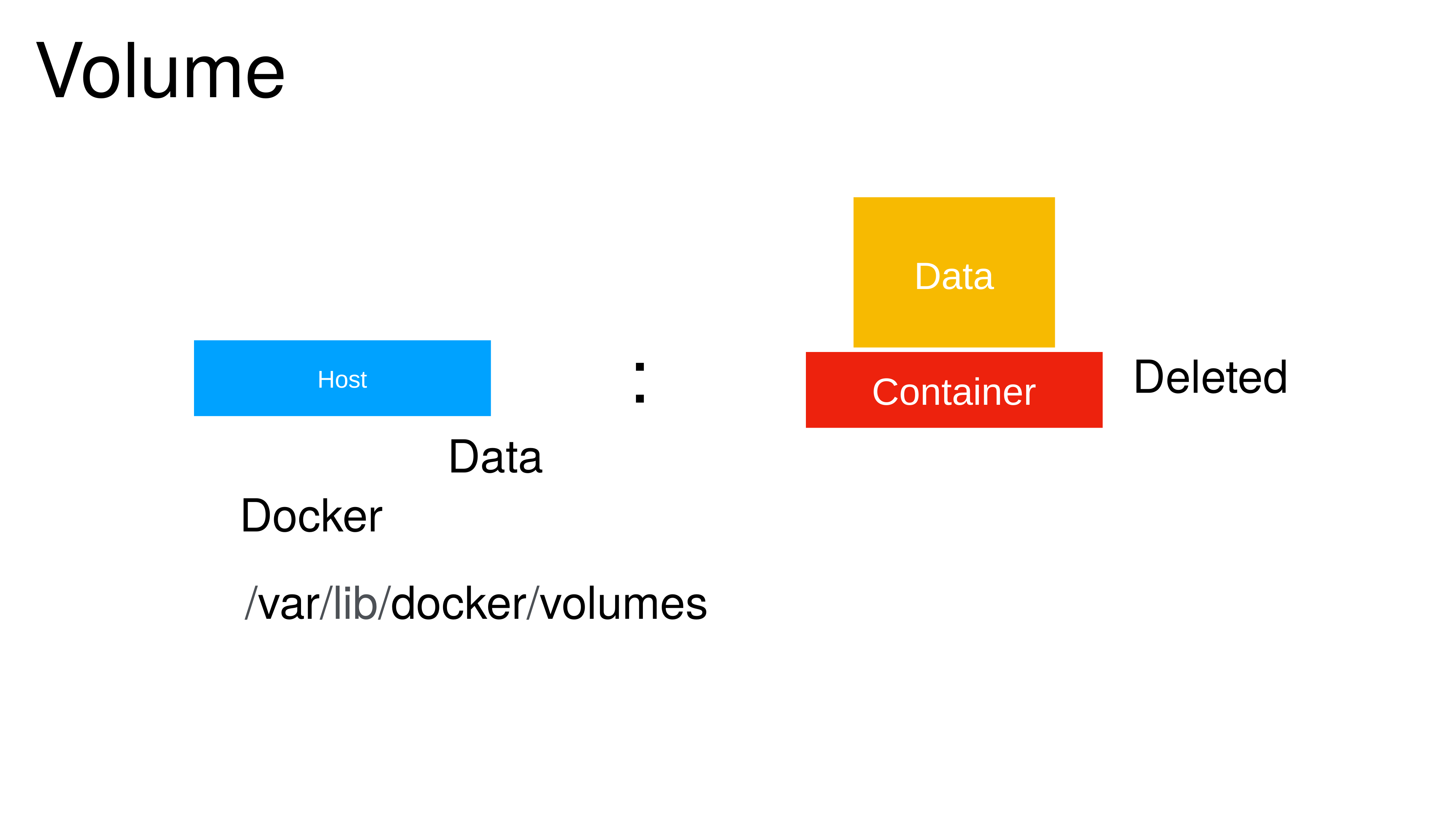

Volume

Data
:
Host
Deleted
Container
Data
Docker
/var/lib/docker/volumes